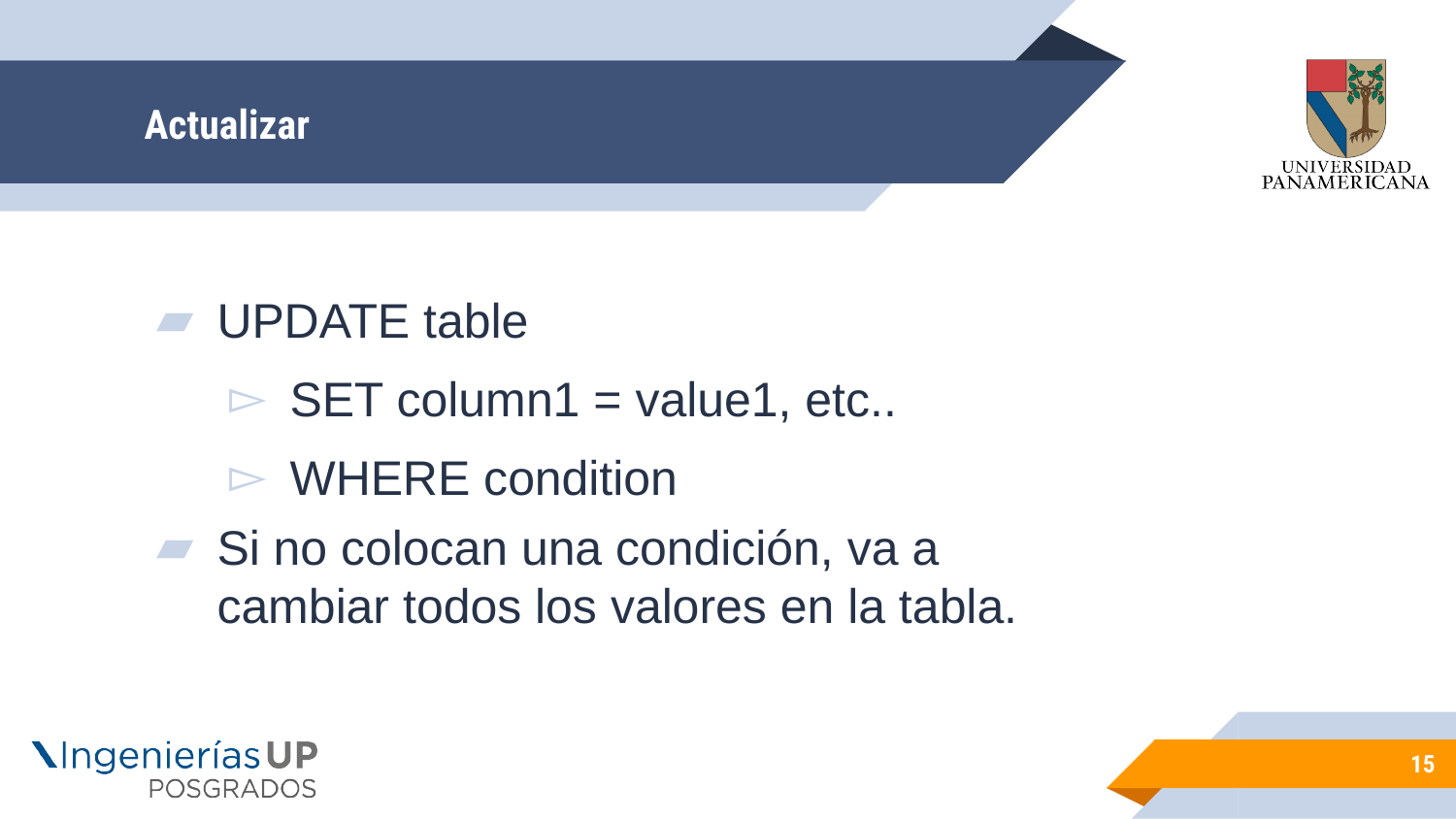

# Actualizar
UPDATE table
SET column1 = value1, etc..
WHERE condition
Si no colocan una condición, va a cambiar todos los valores en la tabla.
15